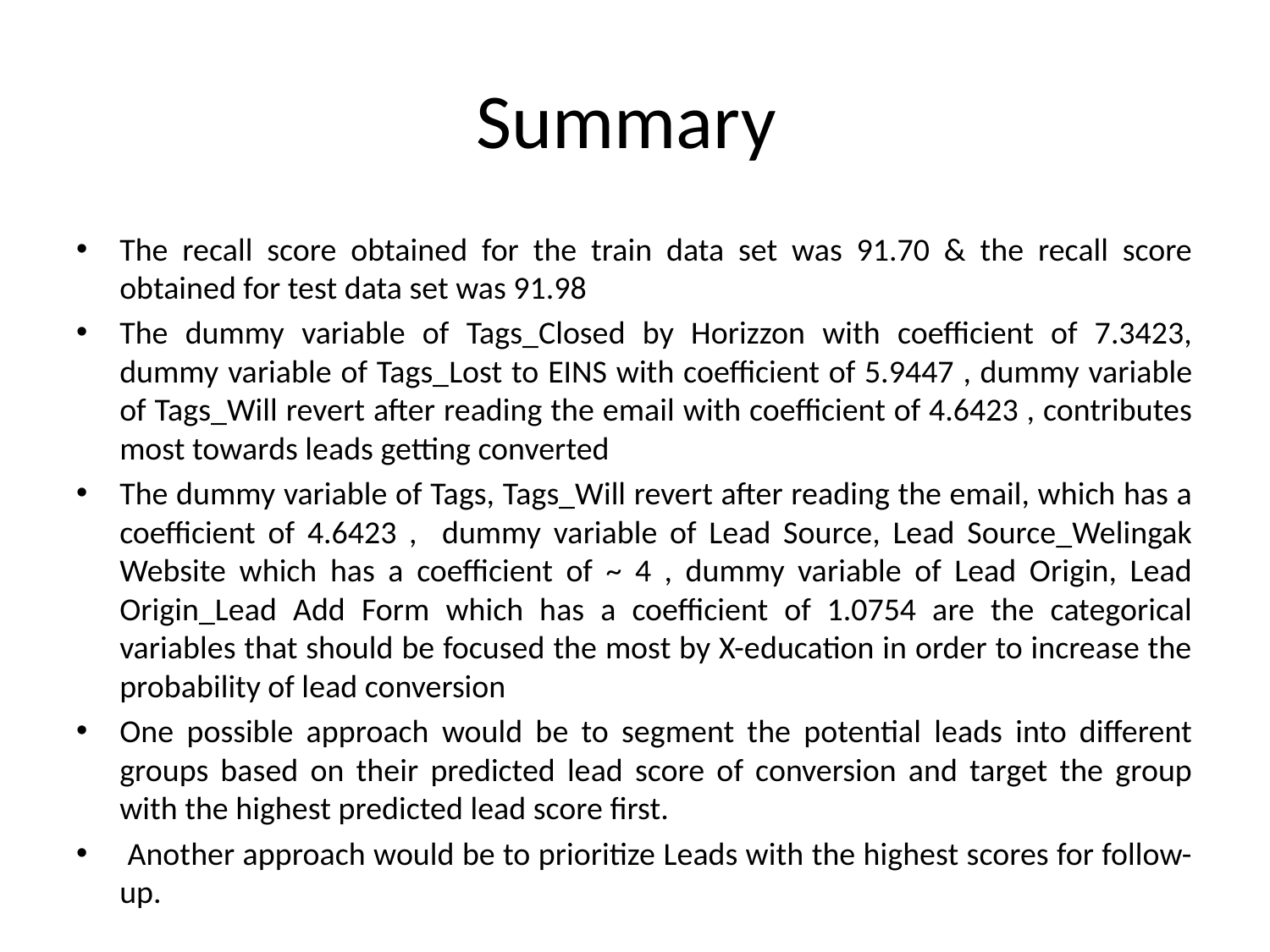

# Summary
The recall score obtained for the train data set was 91.70 & the recall score obtained for test data set was 91.98
The dummy variable of Tags_Closed by Horizzon with coefficient of 7.3423, dummy variable of Tags_Lost to EINS with coefficient of 5.9447 , dummy variable of Tags_Will revert after reading the email with coefficient of 4.6423 , contributes most towards leads getting converted
The dummy variable of Tags, Tags_Will revert after reading the email, which has a coefficient of 4.6423 ,  dummy variable of Lead Source, Lead Source_Welingak Website which has a coefficient of ~ 4 , dummy variable of Lead Origin, Lead Origin_Lead Add Form which has a coefficient of 1.0754 are the categorical variables that should be focused the most by X-education in order to increase the probability of lead conversion
One possible approach would be to segment the potential leads into different groups based on their predicted lead score of conversion and target the group with the highest predicted lead score first.
 Another approach would be to prioritize Leads with the highest scores for follow-up.